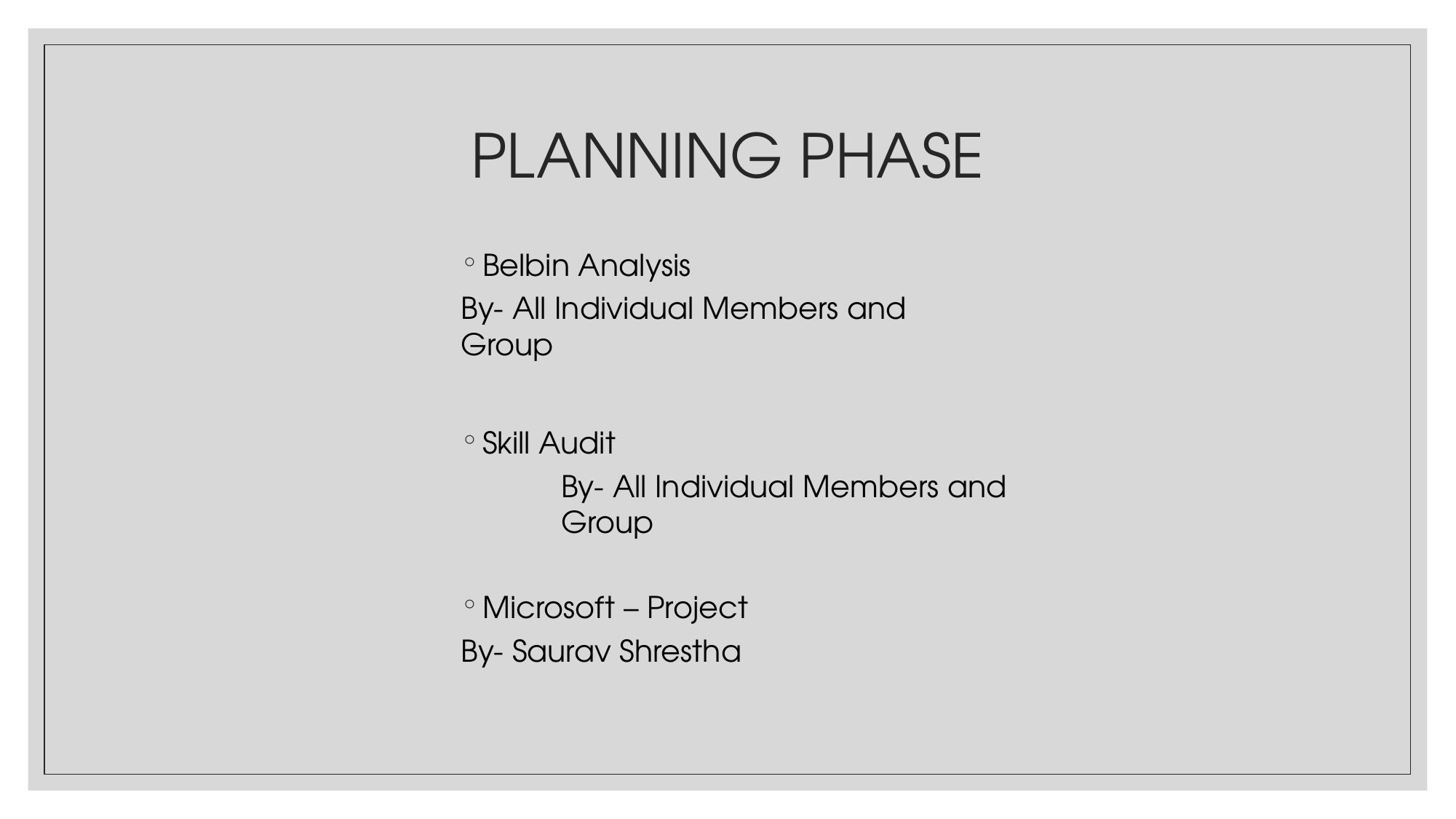

# PLANNING PHASE
Belbin Analysis
		By- All Individual Members and 				Group

Skill Audit
	By- All Individual Members and 			Group

Microsoft – Project
		By- Saurav Shrestha